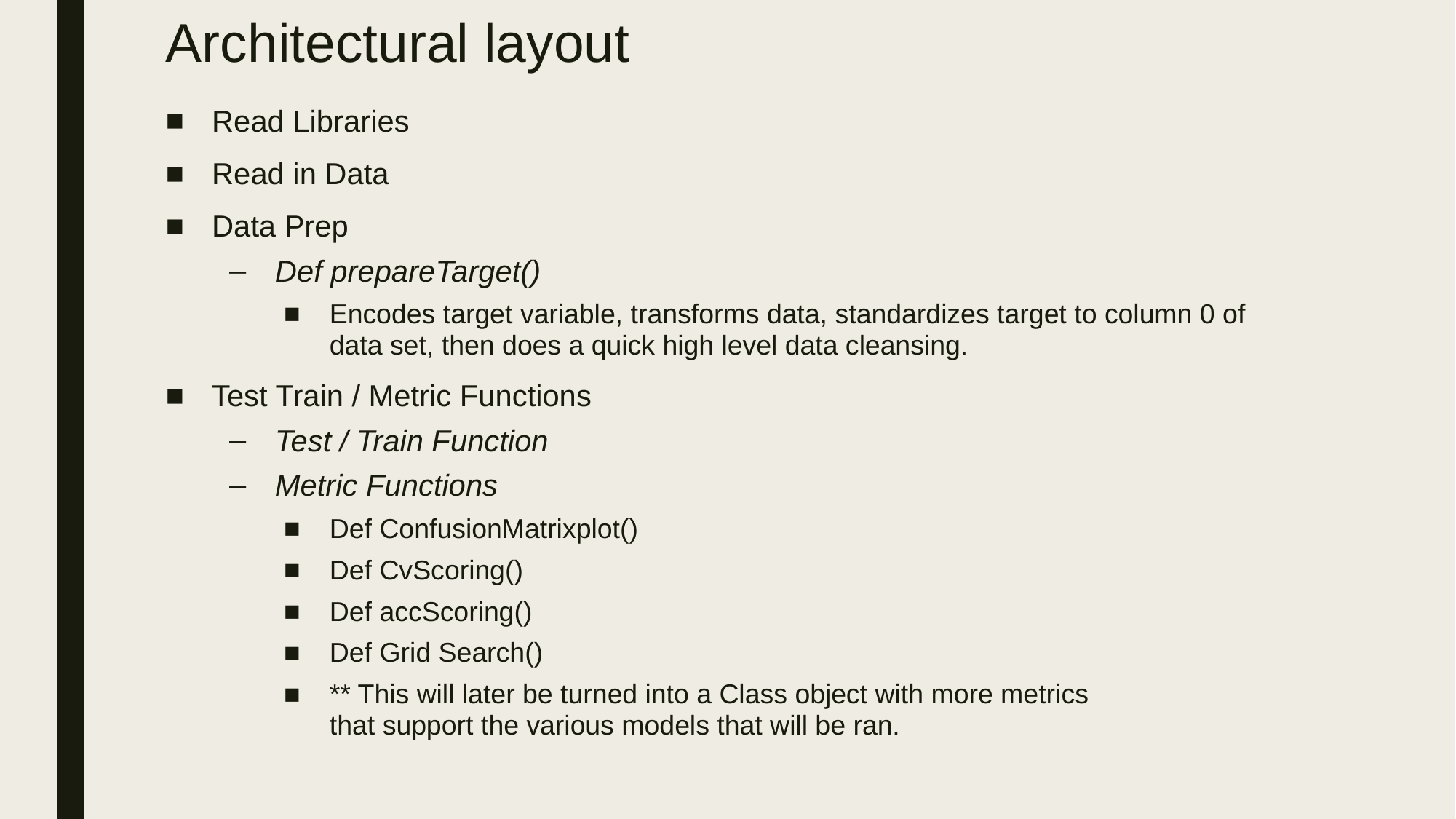

# Architectural layout
Read Libraries
Read in Data
Data Prep
Def prepareTarget()
Encodes target variable, transforms data, standardizes target to column 0 of data set, then does a quick high level data cleansing.
Test Train / Metric Functions
Test / Train Function
Metric Functions
Def ConfusionMatrixplot()
Def CvScoring()
Def accScoring()
Def Grid Search()
** This will later be turned into a Class object with more metrics
that support the various models that will be ran.